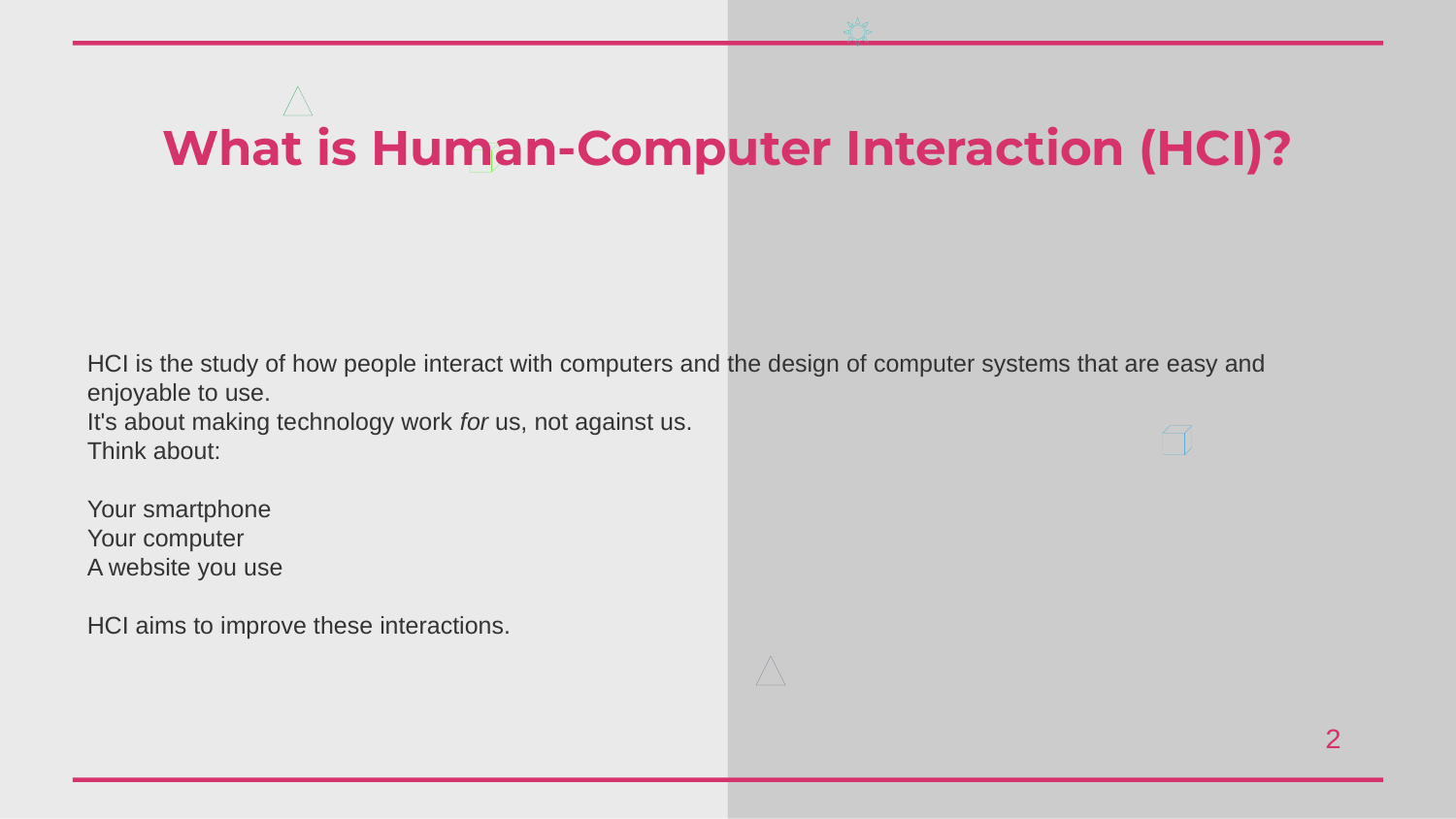

What is Human-Computer Interaction (HCI)?

HCI is the study of how people interact with computers and the design of computer systems that are easy and enjoyable to use.
It's about making technology work for us, not against us.
Think about:

Your smartphone
Your computer
A website you use

HCI aims to improve these interactions.

2